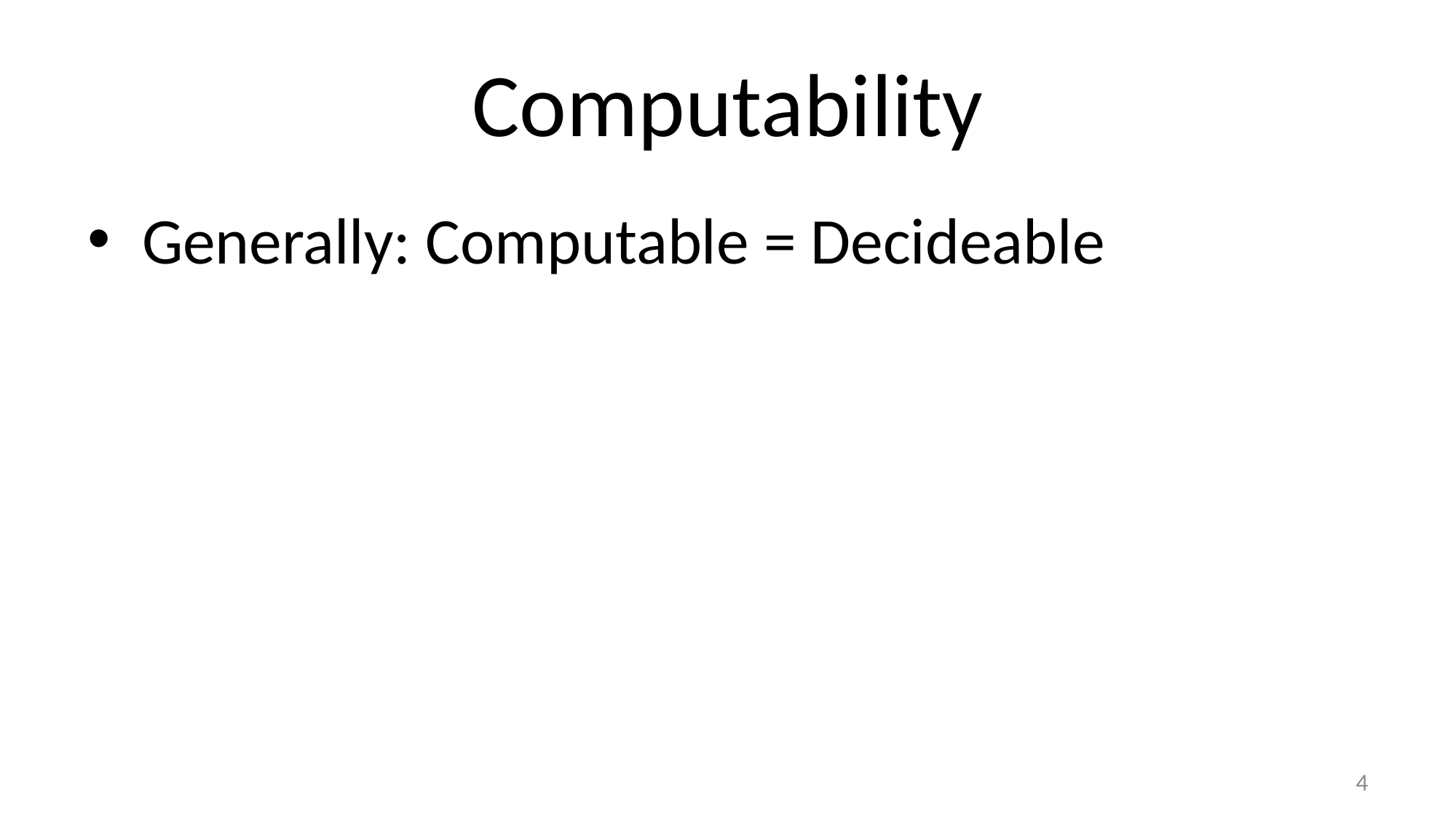

# Computability
Generally: Computable = Decideable
4